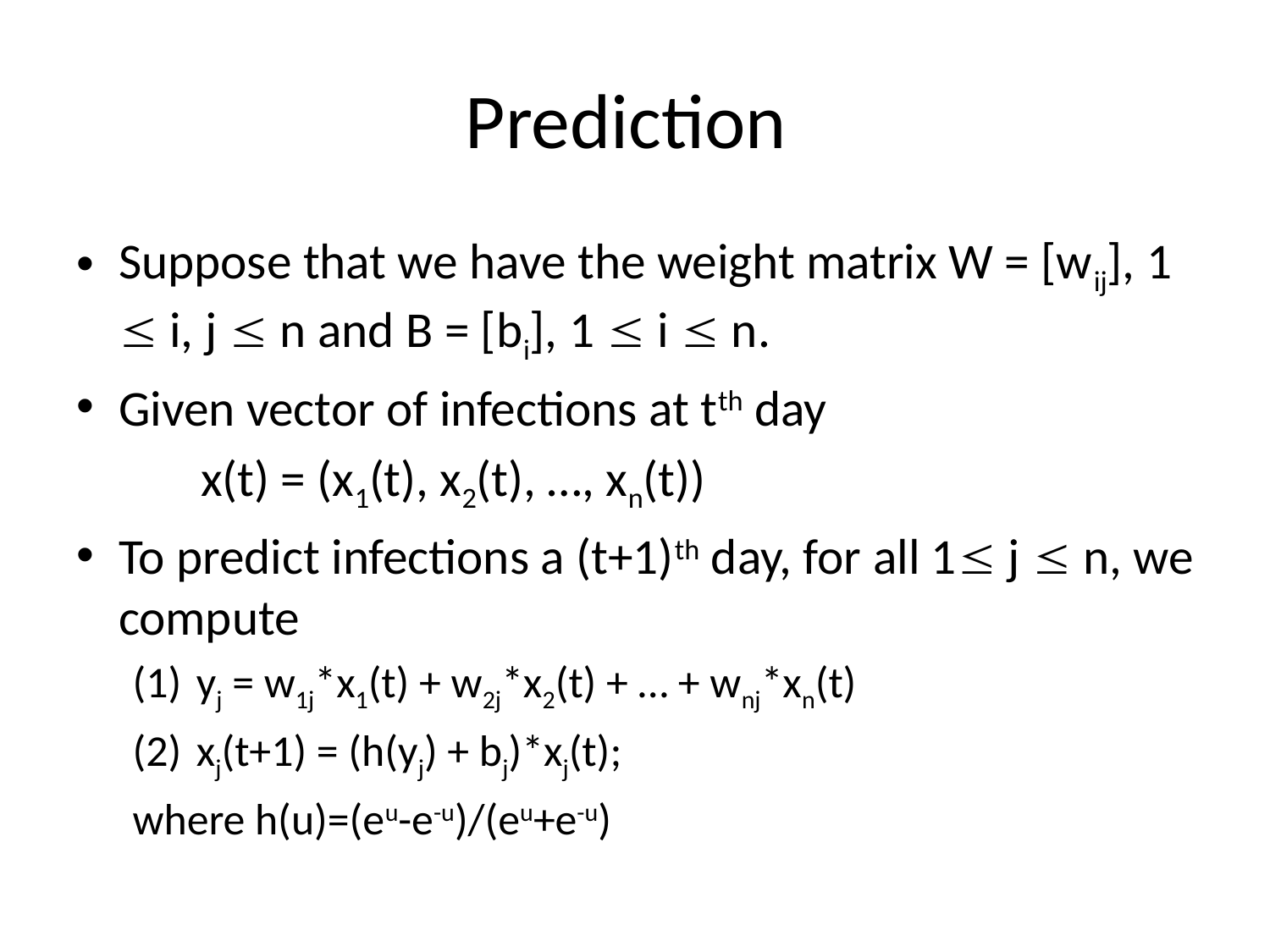

# Prediction
Suppose that we have the weight matrix W = [wij], 1 ≤ i, j ≤ n and B = [bi], 1 ≤ i ≤ n.
Given vector of infections at tth day
	 x(t) = (x1(t), x2(t), …, xn(t))
To predict infections a (t+1)th day, for all 1≤ j ≤ n, we compute
yj = w1j*x1(t) + w2j*x2(t) + … + wnj*xn(t)
xj(t+1) = (h(yj) + bj)*xj(t);
	where h(u)=(eu-e-u)/(eu+e-u)